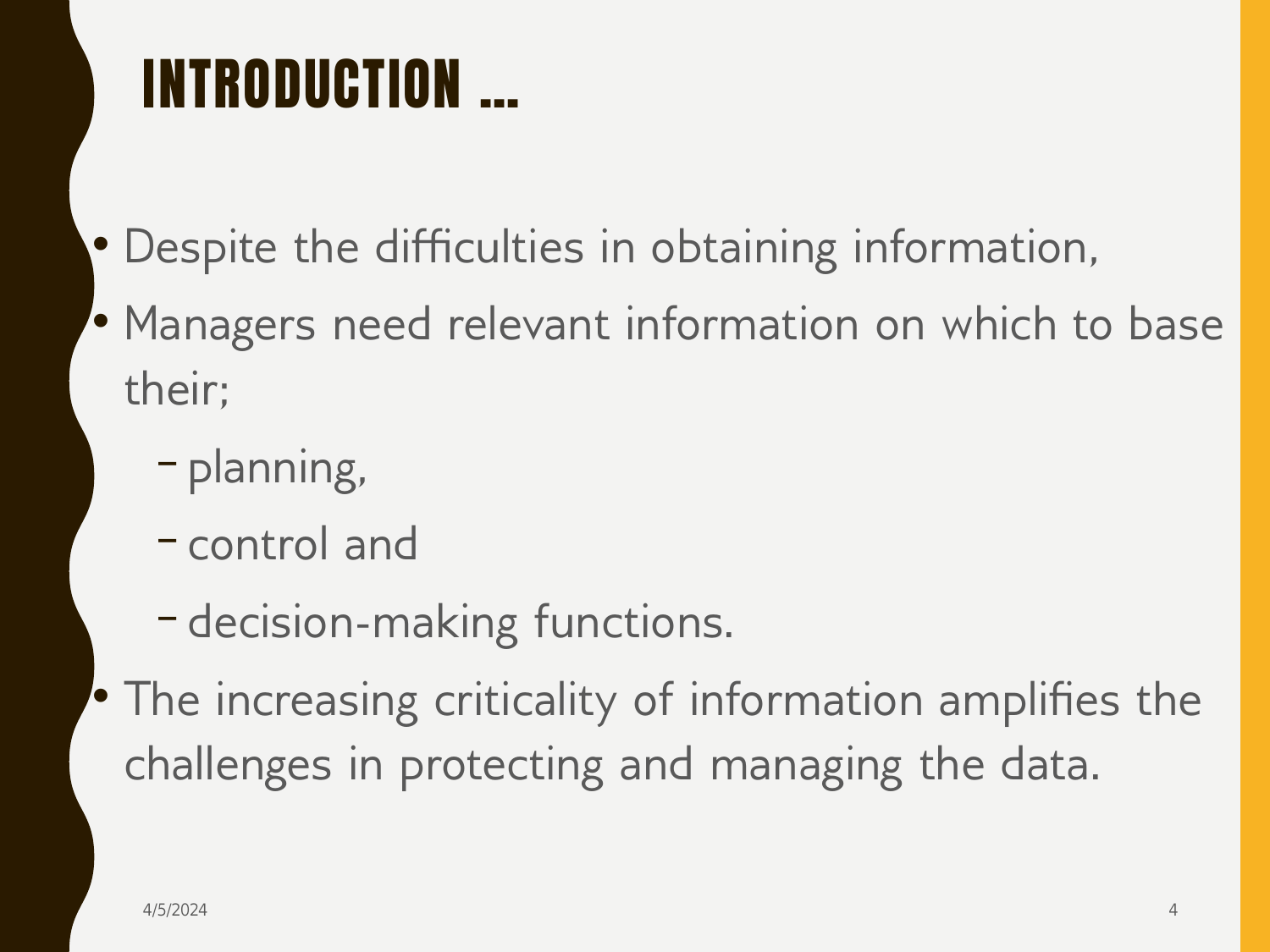

# Introduction …
Despite the difficulties in obtaining information,
Managers need relevant information on which to base their;
planning,
control and
decision-making functions.
The increasing criticality of information amplifies the challenges in protecting and managing the data.

4/5/2024
4